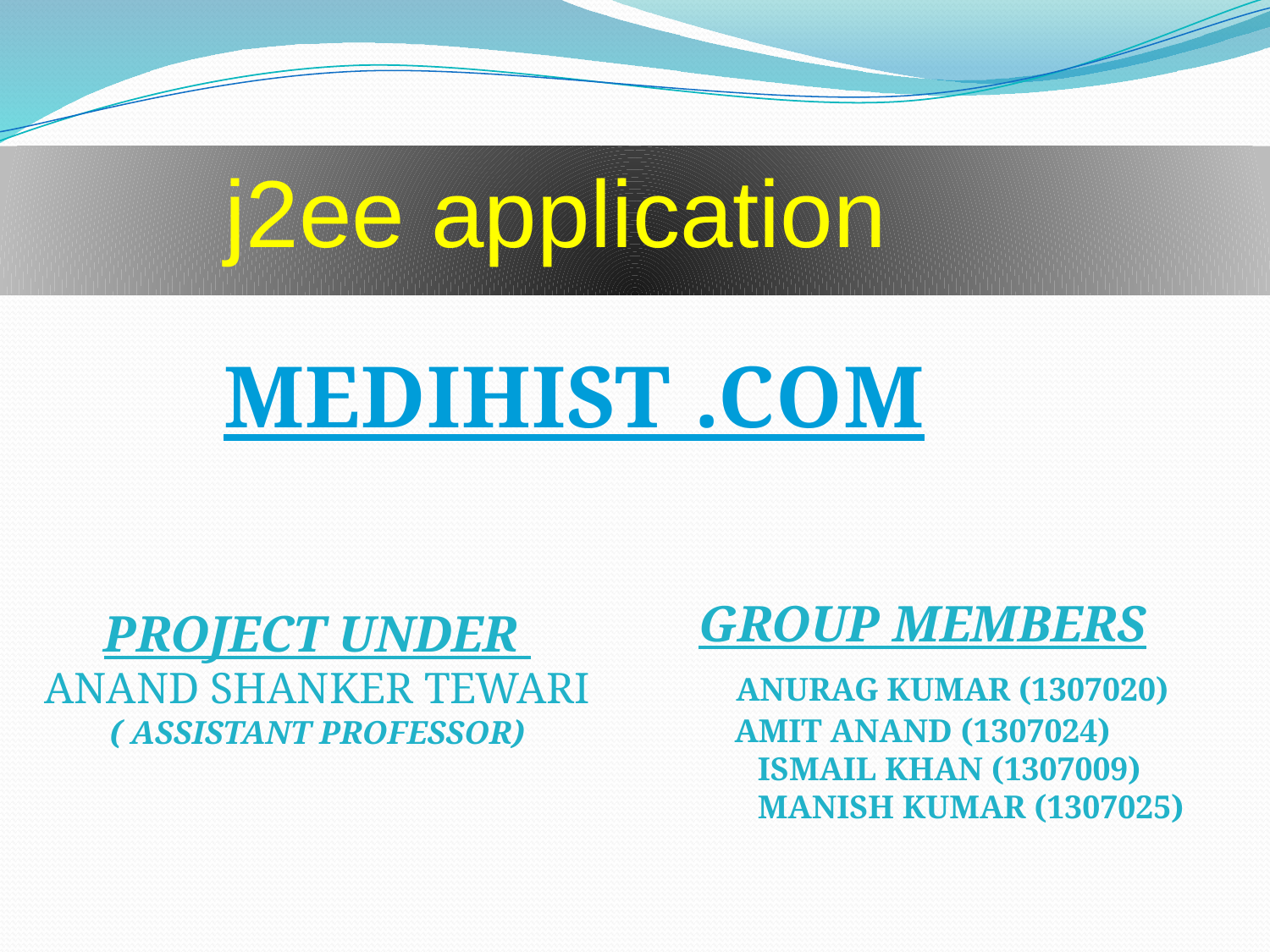

j2ee application

 MEDIHIST .COM
GROUP MEMBERS
     ANURAG KUMAR (1307020)
AMIT ANAND (1307024)
                 ISMAIL KHAN (1307009)
                 MANISH KUMAR (1307025)

PROJECT UNDER
ANAND SHANKER TEWARI
( ASSISTANT PROFESSOR)